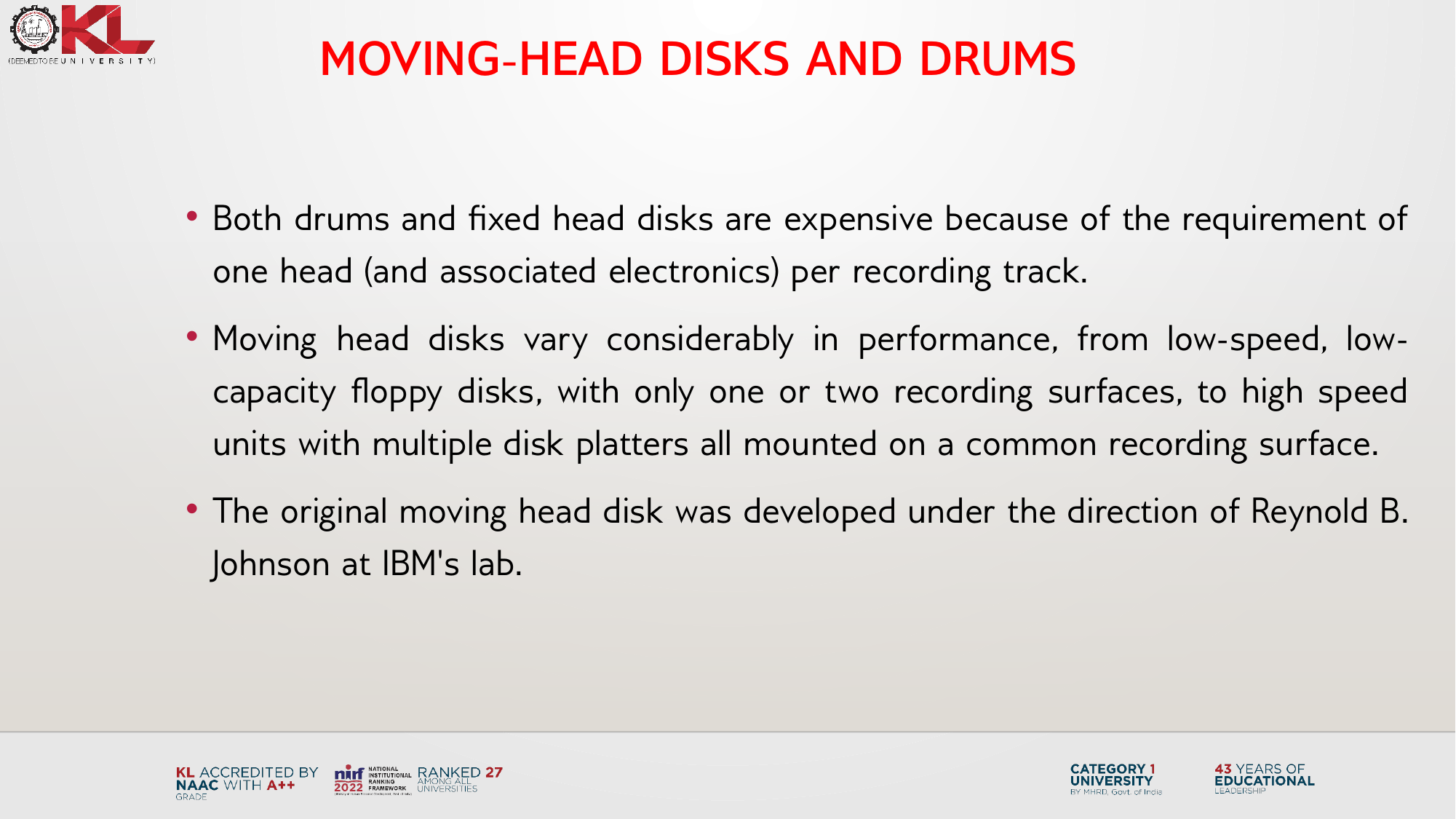

# Moving-Head Disks and Drums
Both drums and fixed head disks are expensive because of the requirement of one head (and associated electronics) per recording track.
Moving head disks vary considerably in performance, from low-speed, low-capacity floppy disks, with only one or two recording surfaces, to high speed units with multiple disk platters all mounted on a common recording surface.
The original moving head disk was developed under the direction of Reynold B. Johnson at IBM's lab.